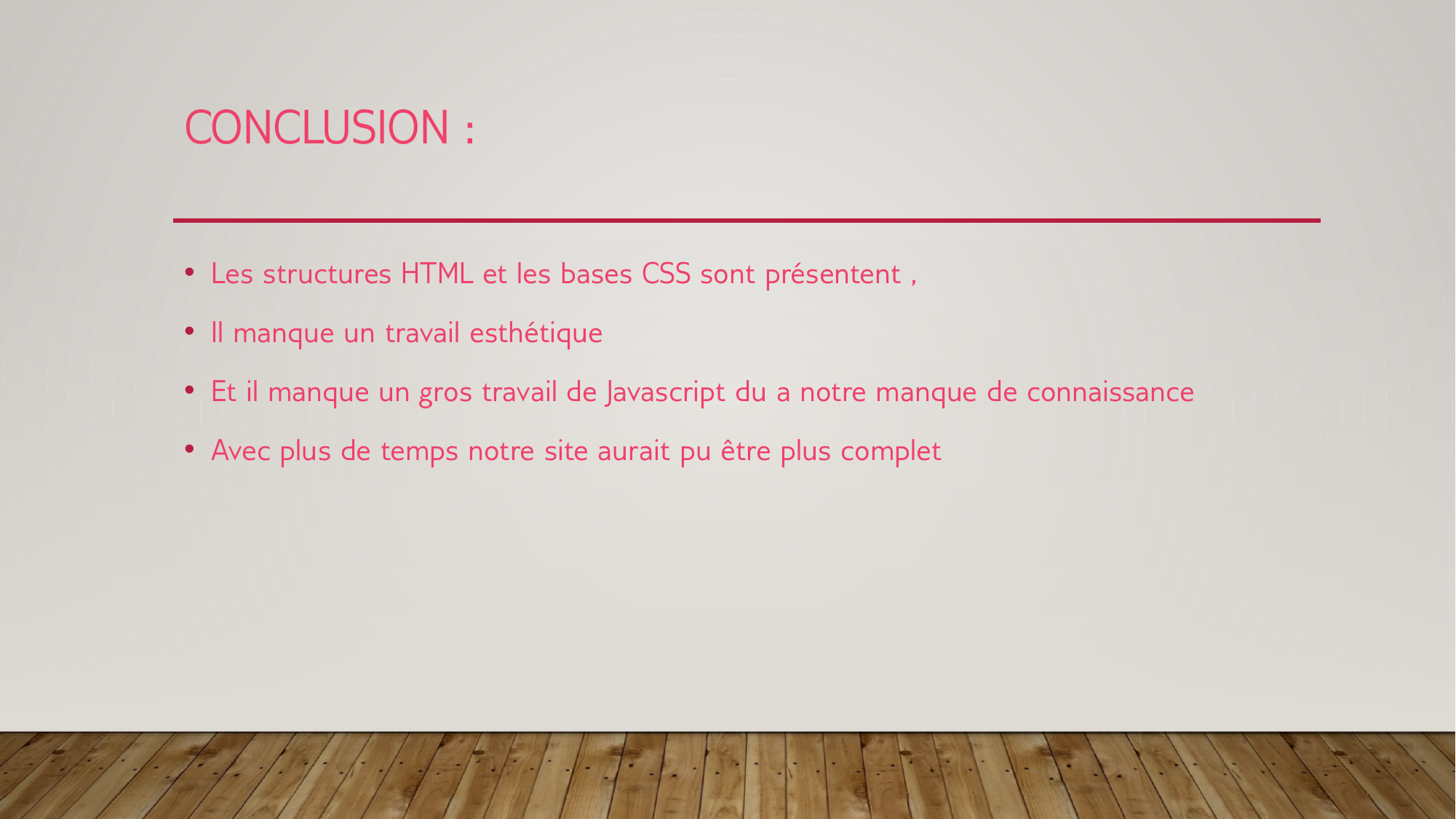

# Conclusion :
Les structures HTML et les bases CSS sont présentent ,
Il manque un travail esthétique
Et il manque un gros travail de Javascript du a notre manque de connaissance
Avec plus de temps notre site aurait pu être plus complet